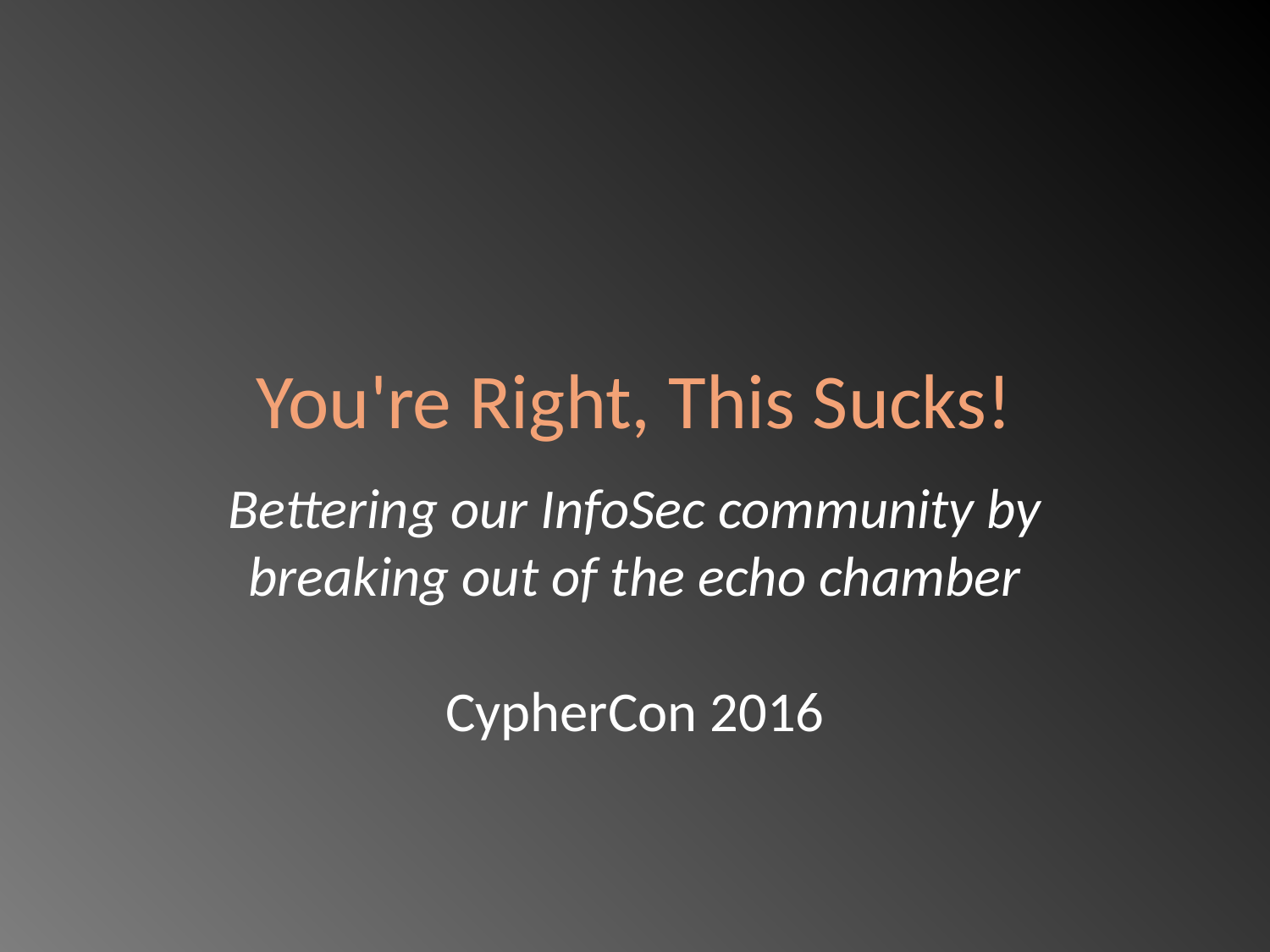

# You're Right, This Sucks!
Bettering our InfoSec community by breaking out of the echo chamber
CypherCon 2016